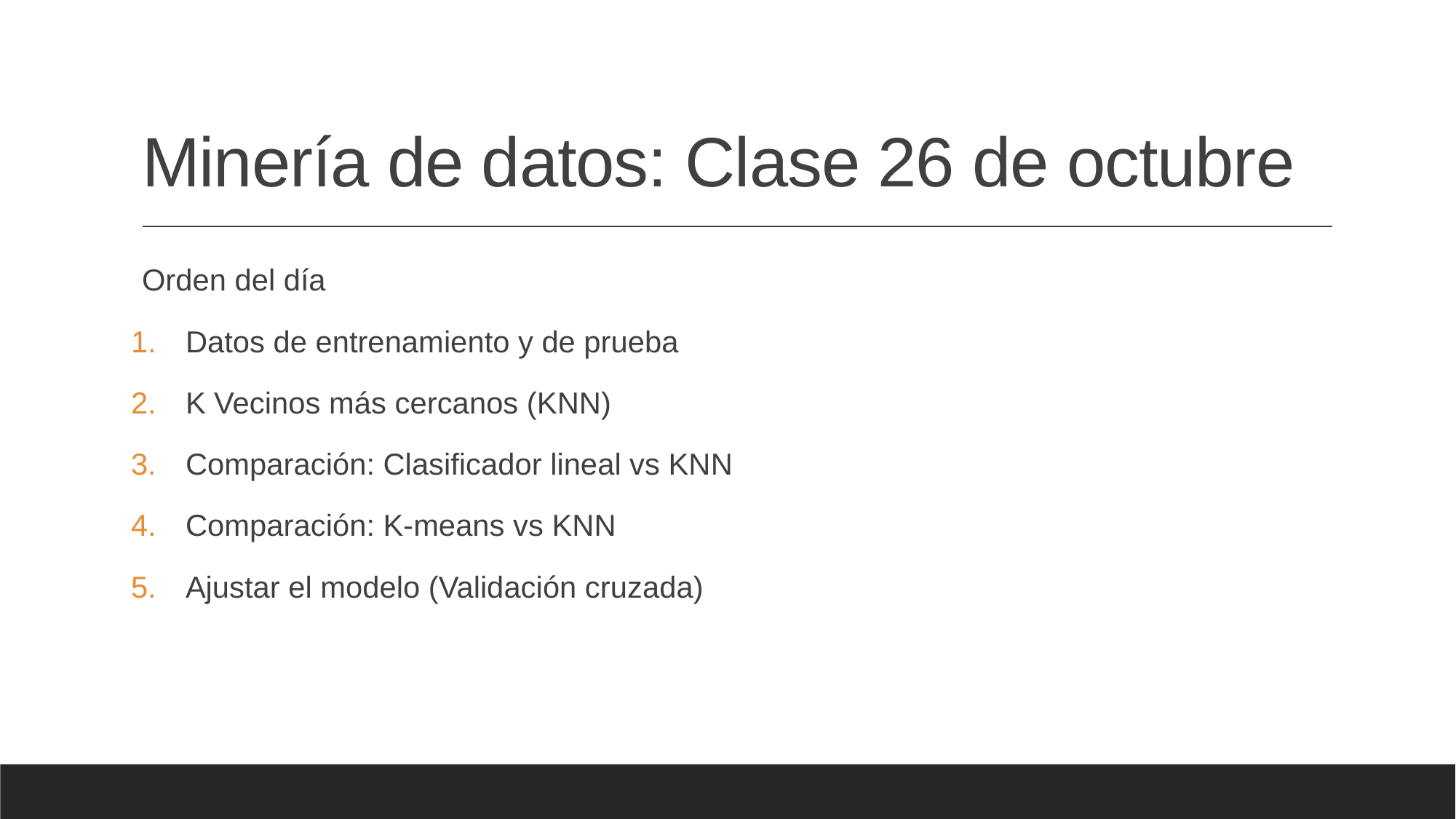

# Minería de datos: Clase 26 de octubre
Orden del día
Datos de entrenamiento y de prueba
K Vecinos más cercanos (KNN)
Comparación: Clasificador lineal vs KNN
Comparación: K-means vs KNN
Ajustar el modelo (Validación cruzada)